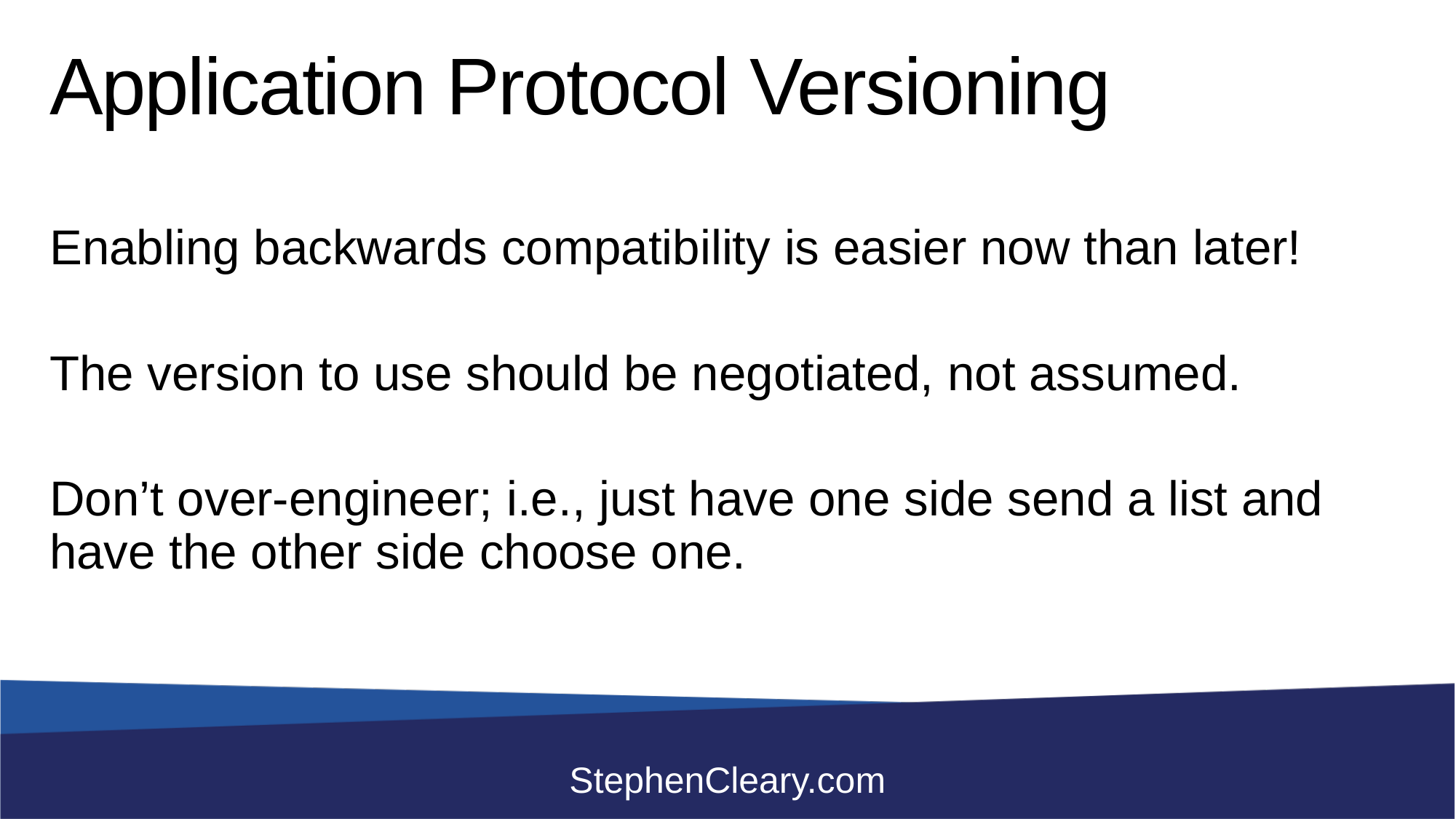

# Application Protocol Versioning

Enabling backwards compatibility is easier now than later!

The version to use should be negotiated, not assumed.

Don’t over-engineer; i.e., just have one side send a list and have the other side choose one.